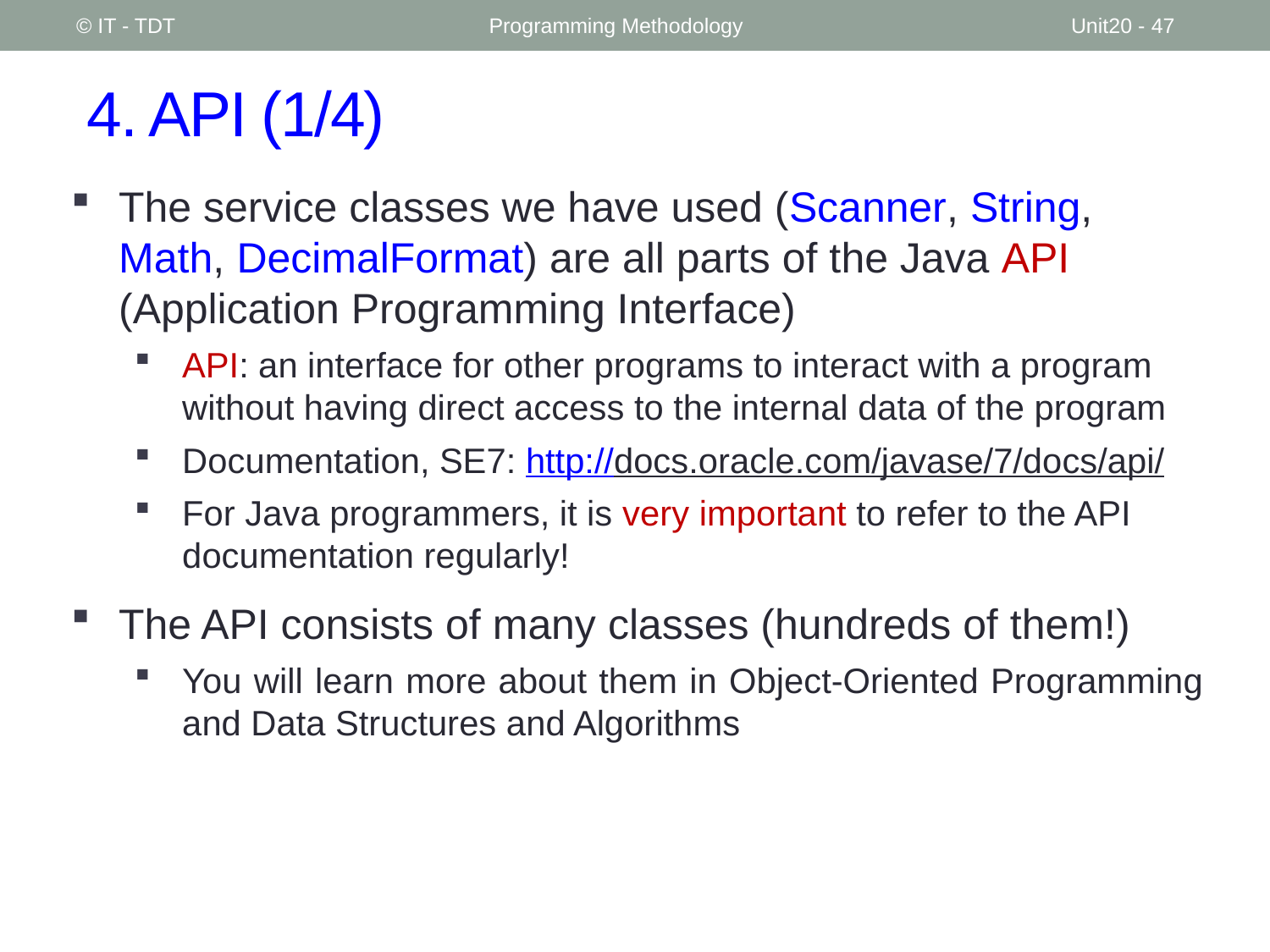

© IT - TDT
Programming Methodology
Unit20 - 47
# 4. API (1/4)
The service classes we have used (Scanner, String, Math, DecimalFormat) are all parts of the Java API (Application Programming Interface)
API: an interface for other programs to interact with a program without having direct access to the internal data of the program
Documentation, SE7: http://docs.oracle.com/javase/7/docs/api/
For Java programmers, it is very important to refer to the API documentation regularly!
The API consists of many classes (hundreds of them!)
You will learn more about them in Object-Oriented Programming and Data Structures and Algorithms